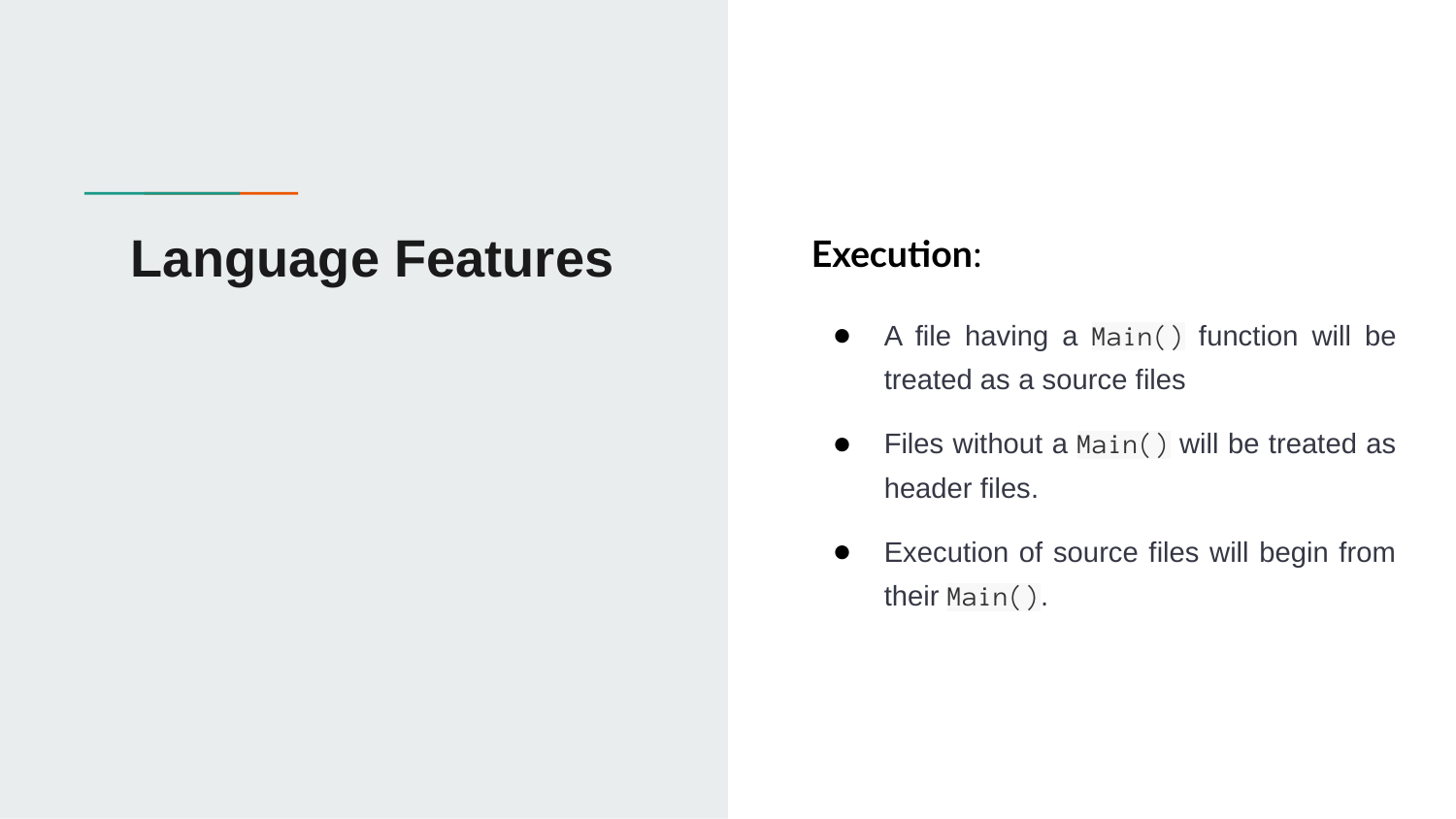

# Language Features
Execution:
A file having a Main() function will be treated as a source files
Files without a Main() will be treated as header files.
Execution of source files will begin from their Main().